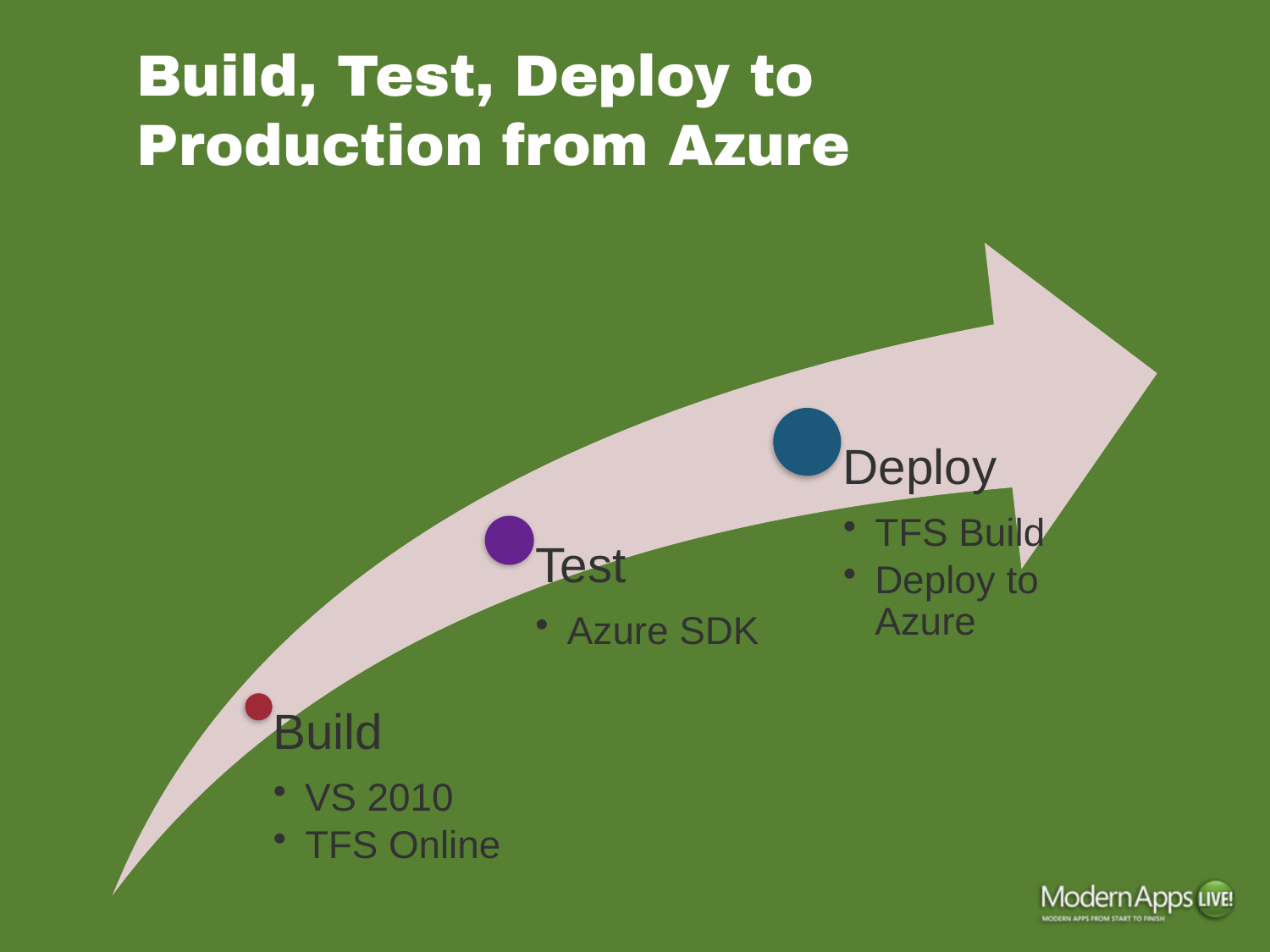

# Build, Test, Deploy to Production from Azure
Build
VS 2010
TFS Online
Test
Azure SDK
Deploy
TFS Build
Deploy to Azure